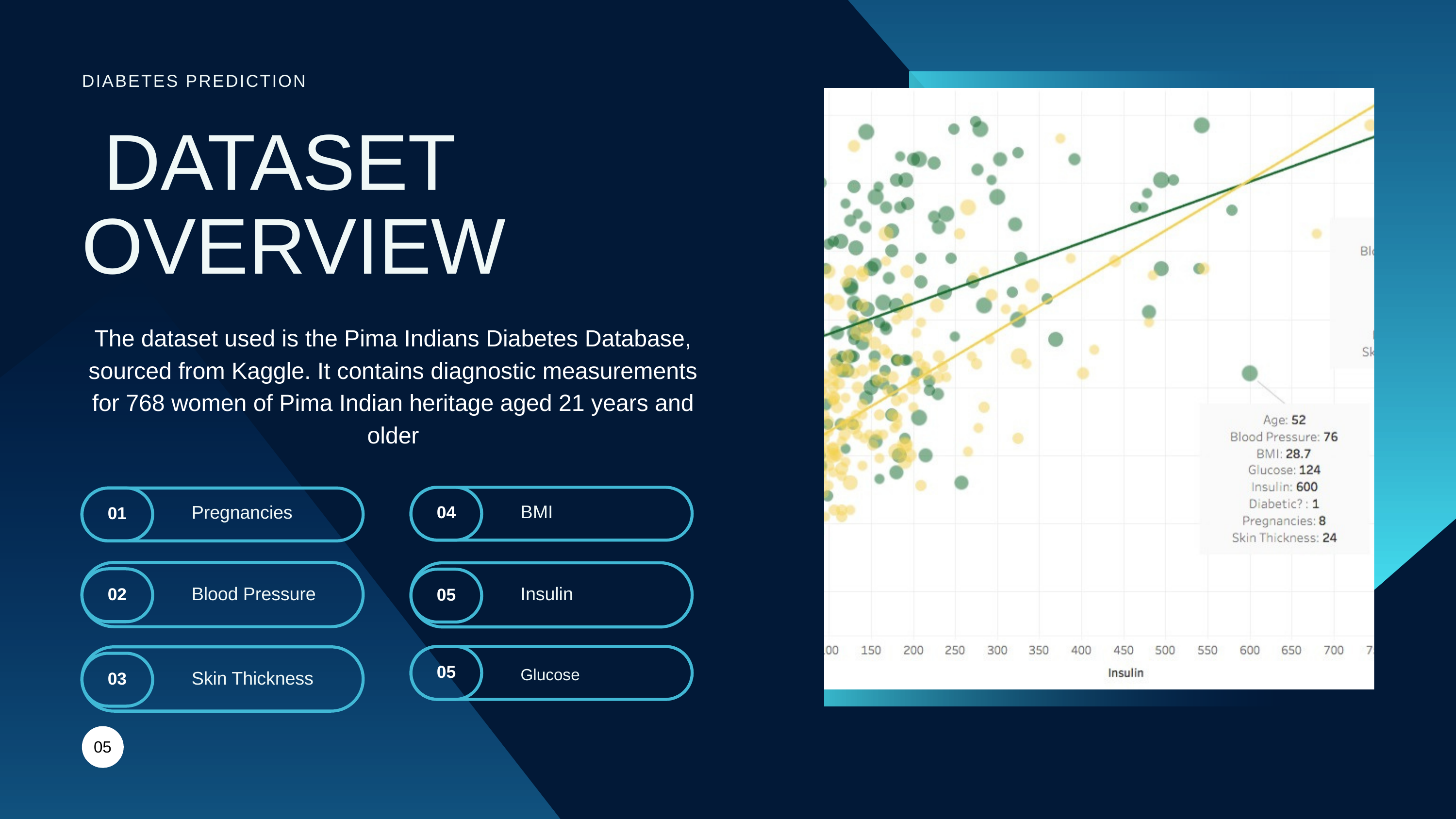

DIABETES PREDICTION

 DATASET OVERVIEW
The dataset used is the Pima Indians Diabetes Database, sourced from Kaggle. It contains diagnostic measurements for 768 women of Pima Indian heritage aged 21 years and older

BMI

Pregnancies

04
01

Blood Pressure

02

Insulin

05

Glucose

Skin Thickness

03
05

05